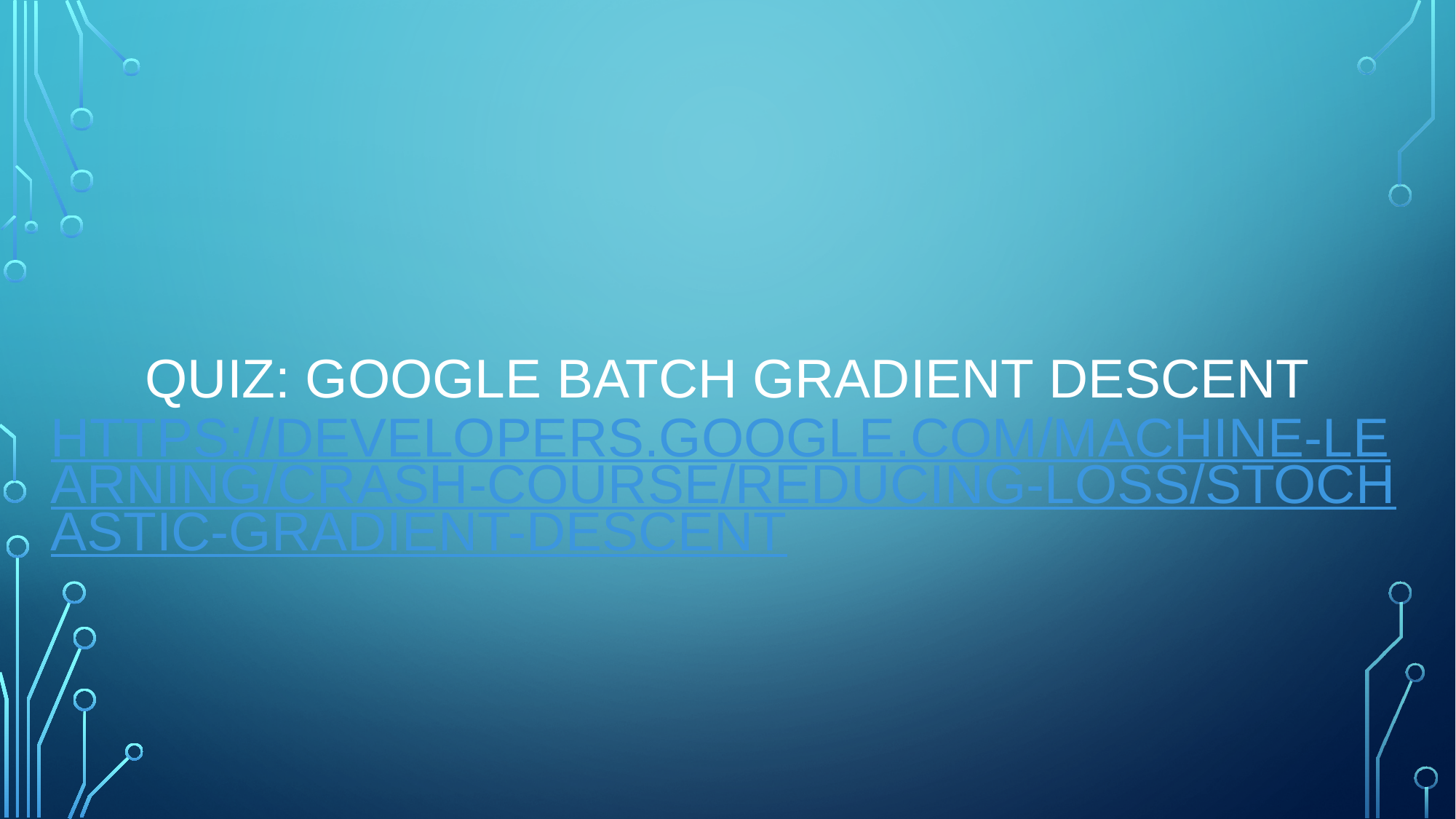

# Quiz: google batch gradient descent https://developers.google.com/machine-learning/crash-course/reducing-loss/stochastic-gradient-descent